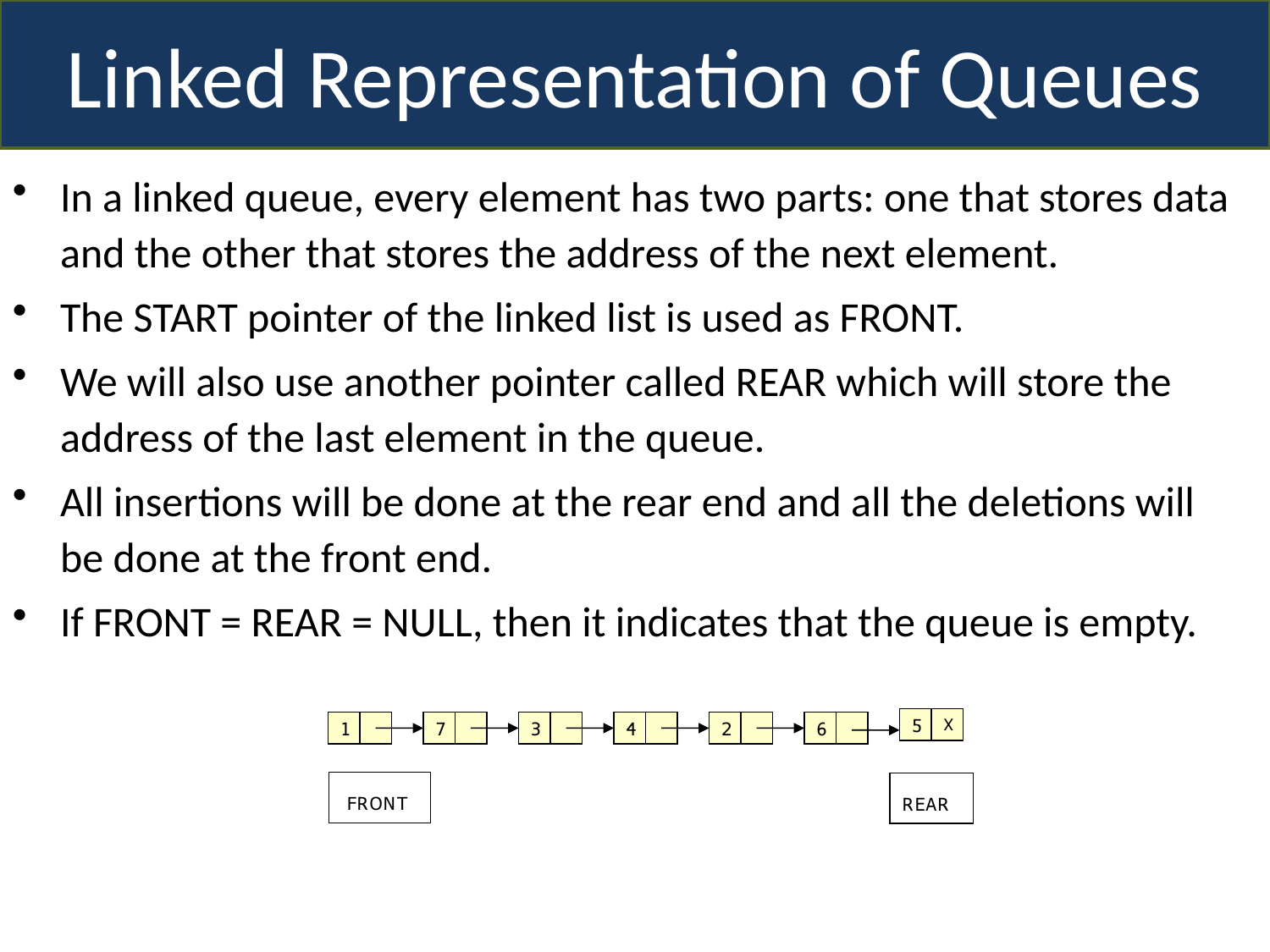

Linked Representation of Queues
In a linked queue, every element has two parts: one that stores data and the other that stores the address of the next element.
The START pointer of the linked list is used as FRONT.
We will also use another pointer called REAR which will store the address of the last element in the queue.
All insertions will be done at the rear end and all the deletions will be done at the front end.
If FRONT = REAR = NULL, then it indicates that the queue is empty.
5
X
1

7

3

4

2

6

 FRONT
REAR